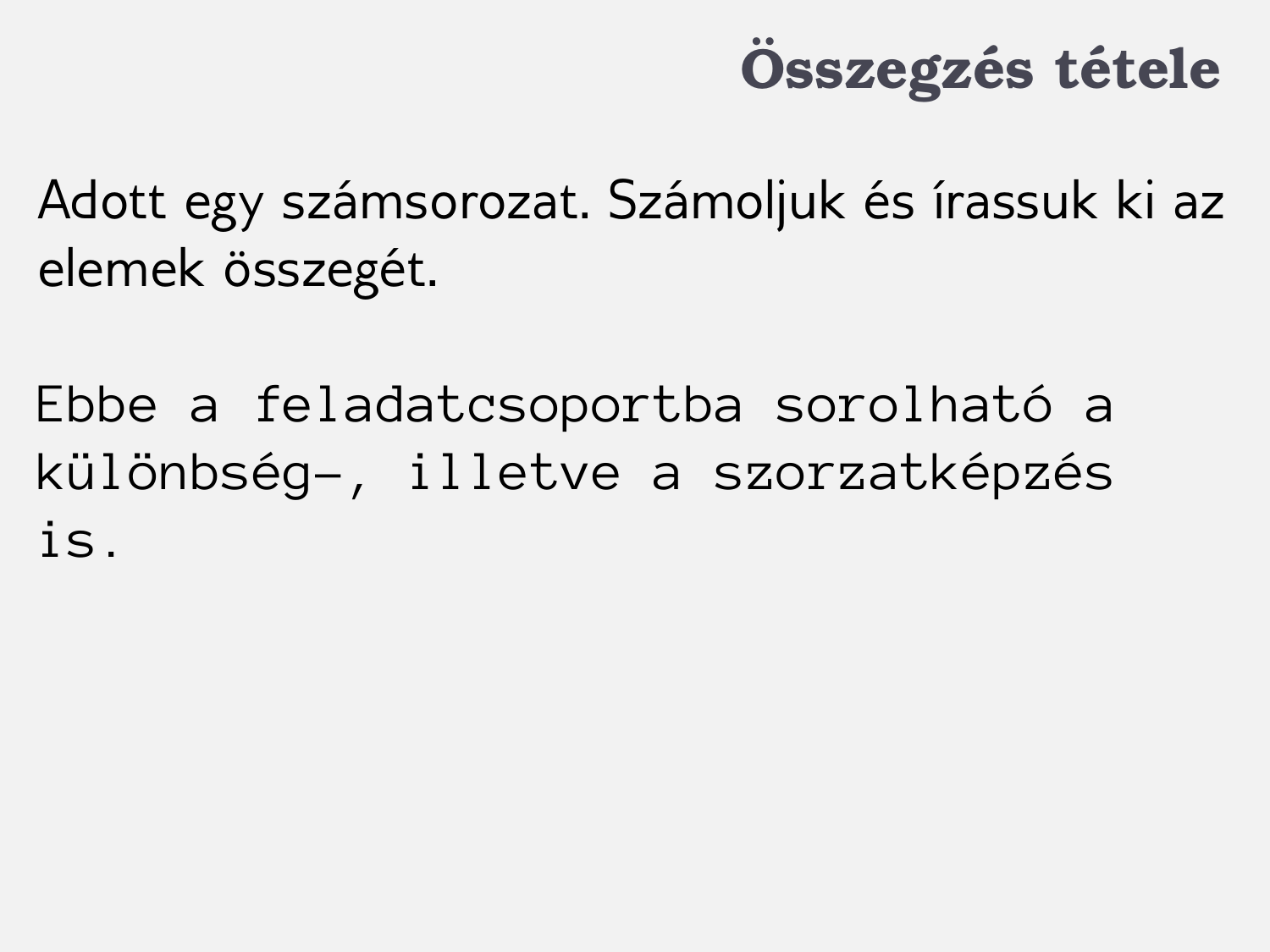

# Összegzés tétele
Adott egy számsorozat. Számoljuk és írassuk ki az elemek összegét.

Ebbe a feladatcsoportba sorolható a különbség-, illetve a szorzatképzés is.